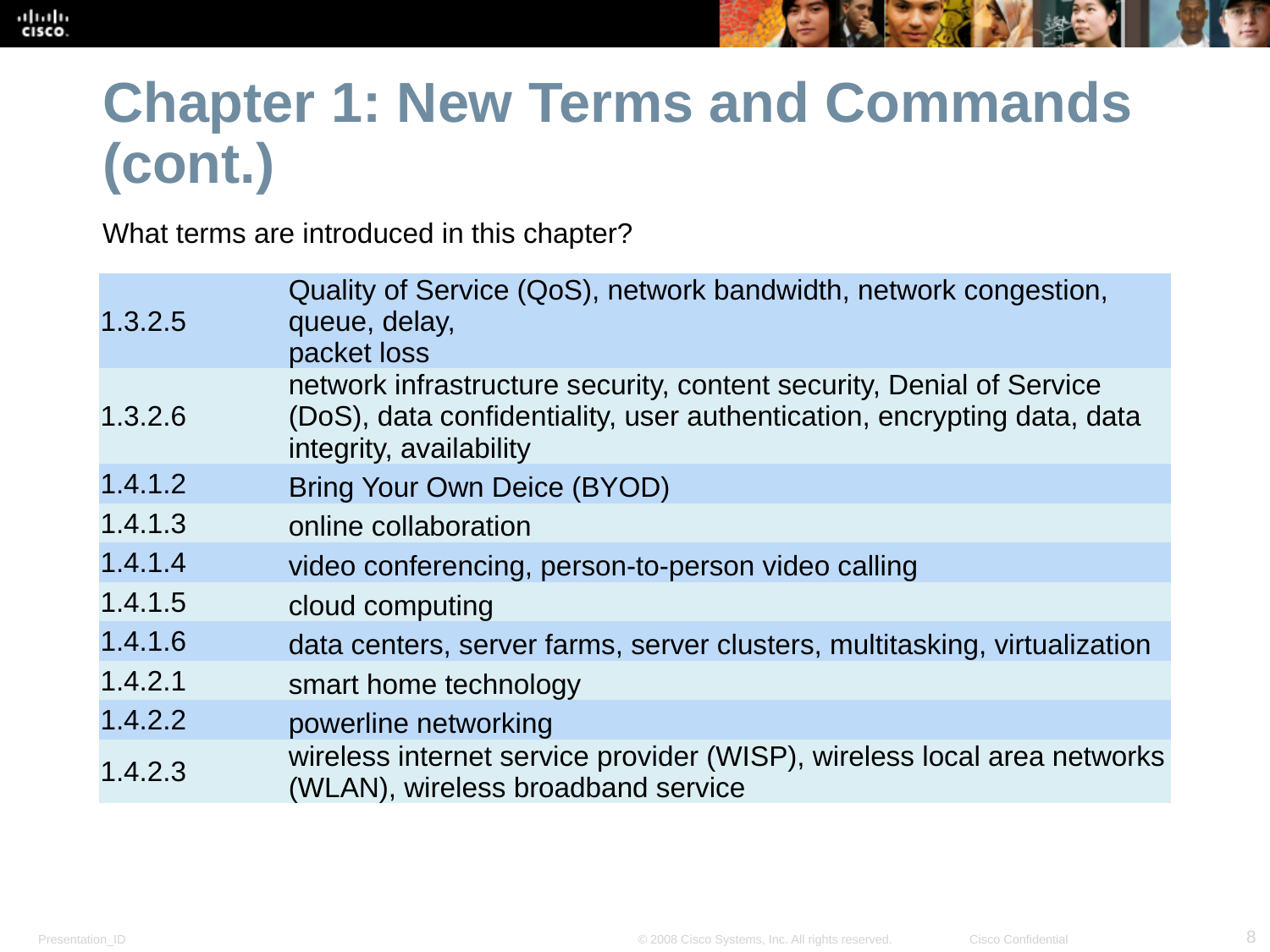

Chapter 1: New Terms and Commands (cont.)
What terms are introduced in this chapter?
| 1.3.2.5 | Quality of Service (QoS), network bandwidth, network congestion, queue, delay, packet loss |
| --- | --- |
| 1.3.2.6 | network infrastructure security, content security, Denial of Service (DoS), data confidentiality, user authentication, encrypting data, data integrity, availability |
| 1.4.1.2 | Bring Your Own Deice (BYOD) |
| 1.4.1.3 | online collaboration |
| 1.4.1.4 | video conferencing, person-to-person video calling |
| 1.4.1.5 | cloud computing |
| 1.4.1.6 | data centers, server farms, server clusters, multitasking, virtualization |
| 1.4.2.1 | smart home technology |
| 1.4.2.2 | powerline networking |
| 1.4.2.3 | wireless internet service provider (WISP), wireless local area networks (WLAN), wireless broadband service |